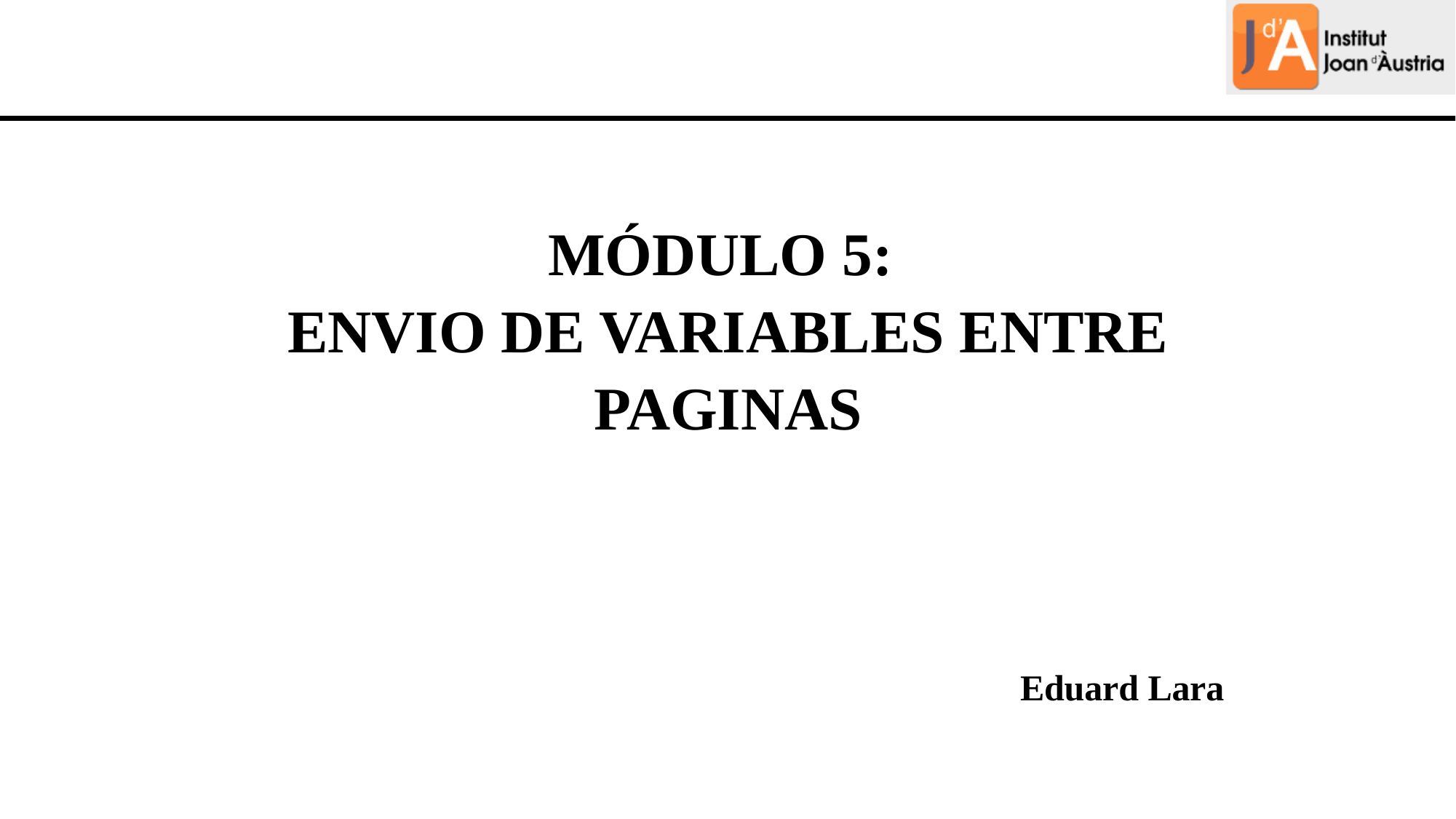

MÓDULO 5:
ENVIO DE VARIABLES ENTRE PAGINAS
Eduard Lara